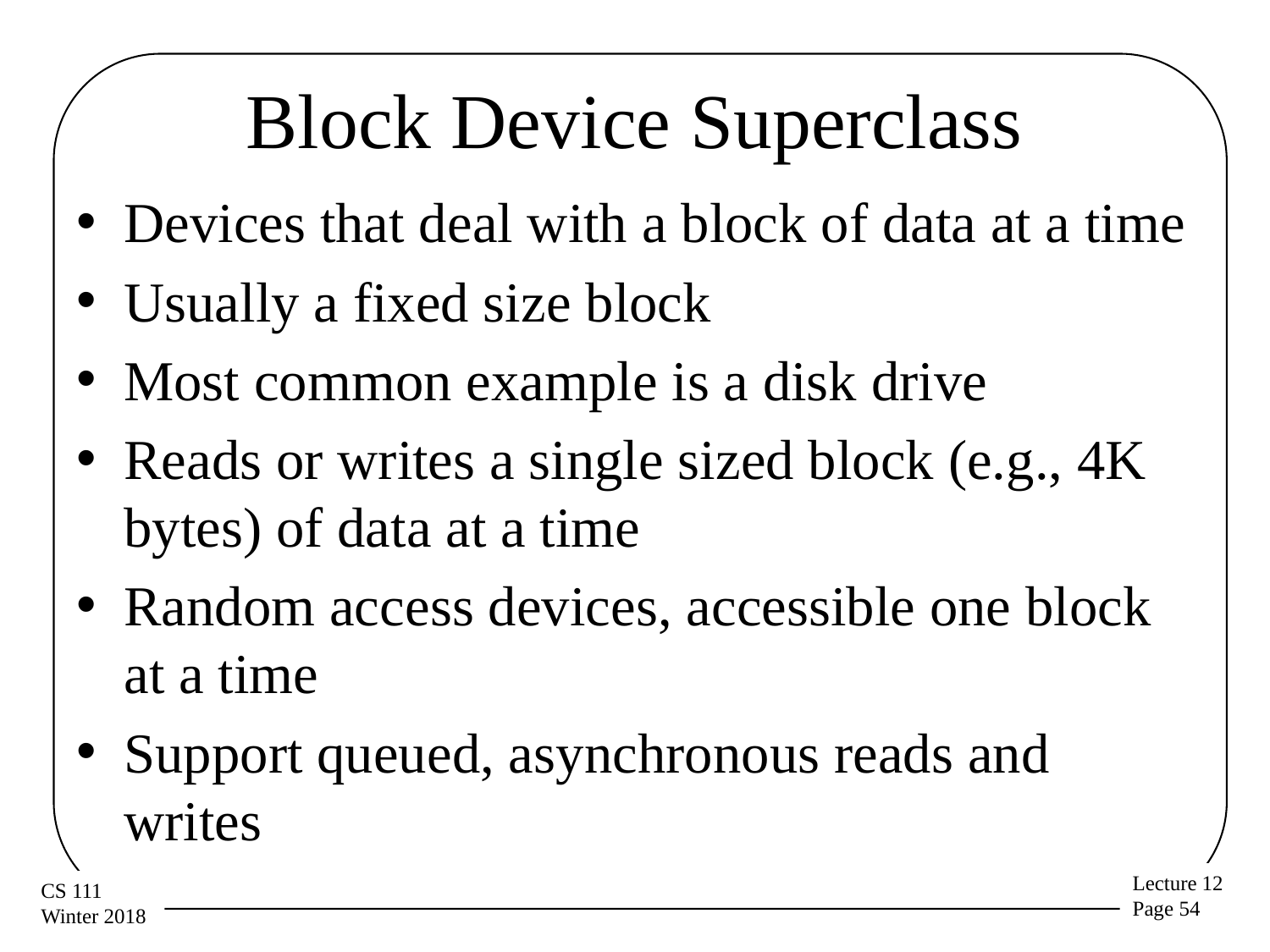

# Block Device Superclass
Devices that deal with a block of data at a time
Usually a fixed size block
Most common example is a disk drive
Reads or writes a single sized block (e.g., 4K bytes) of data at a time
Random access devices, accessible one block at a time
Support queued, asynchronous reads and writes